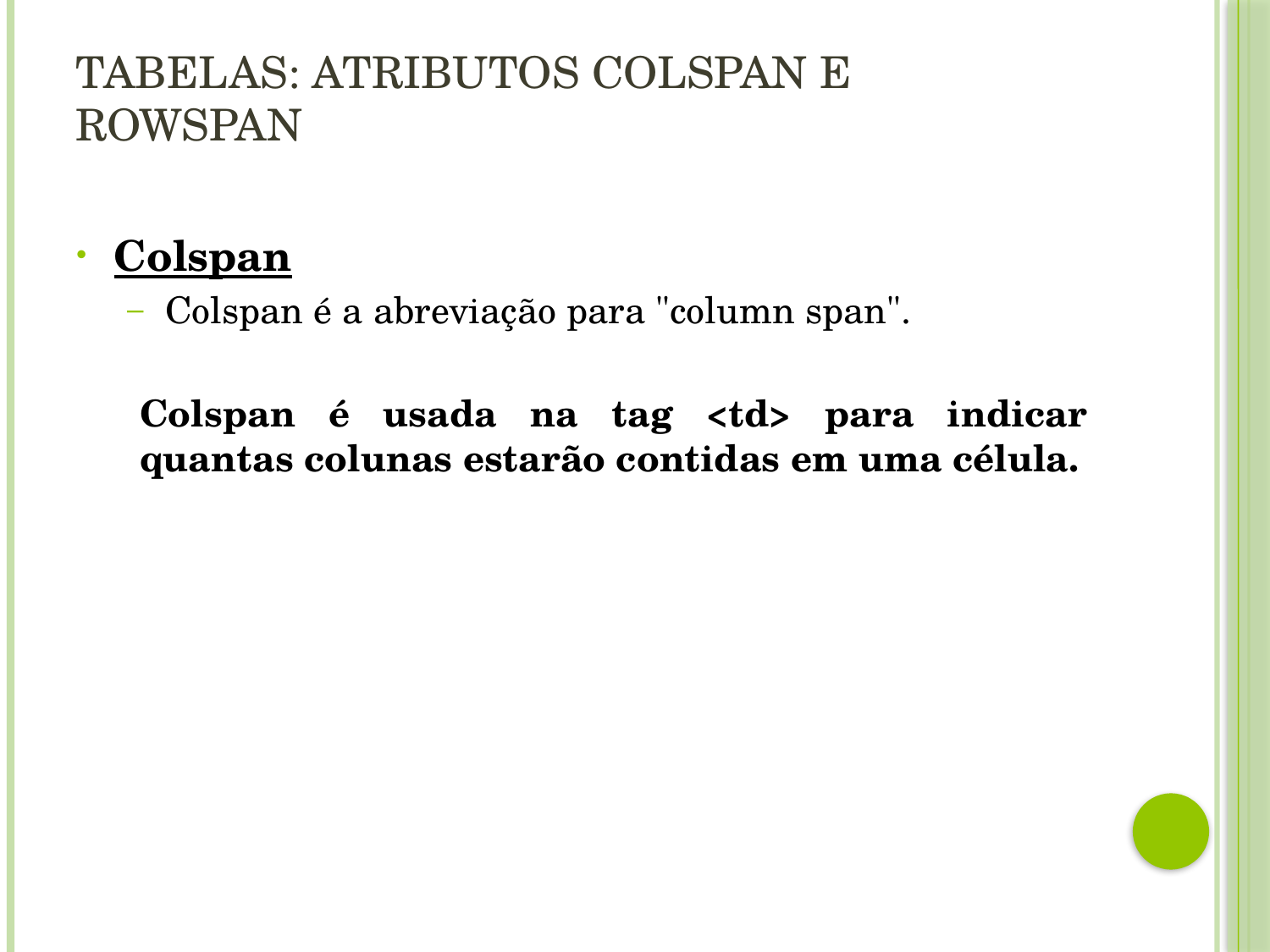

# Tabelas: Atributos colspan e rowspan
Colspan
Colspan é a abreviação para "column span".

Colspan é usada na tag <td> para indicar quantas colunas estarão contidas em uma célula.